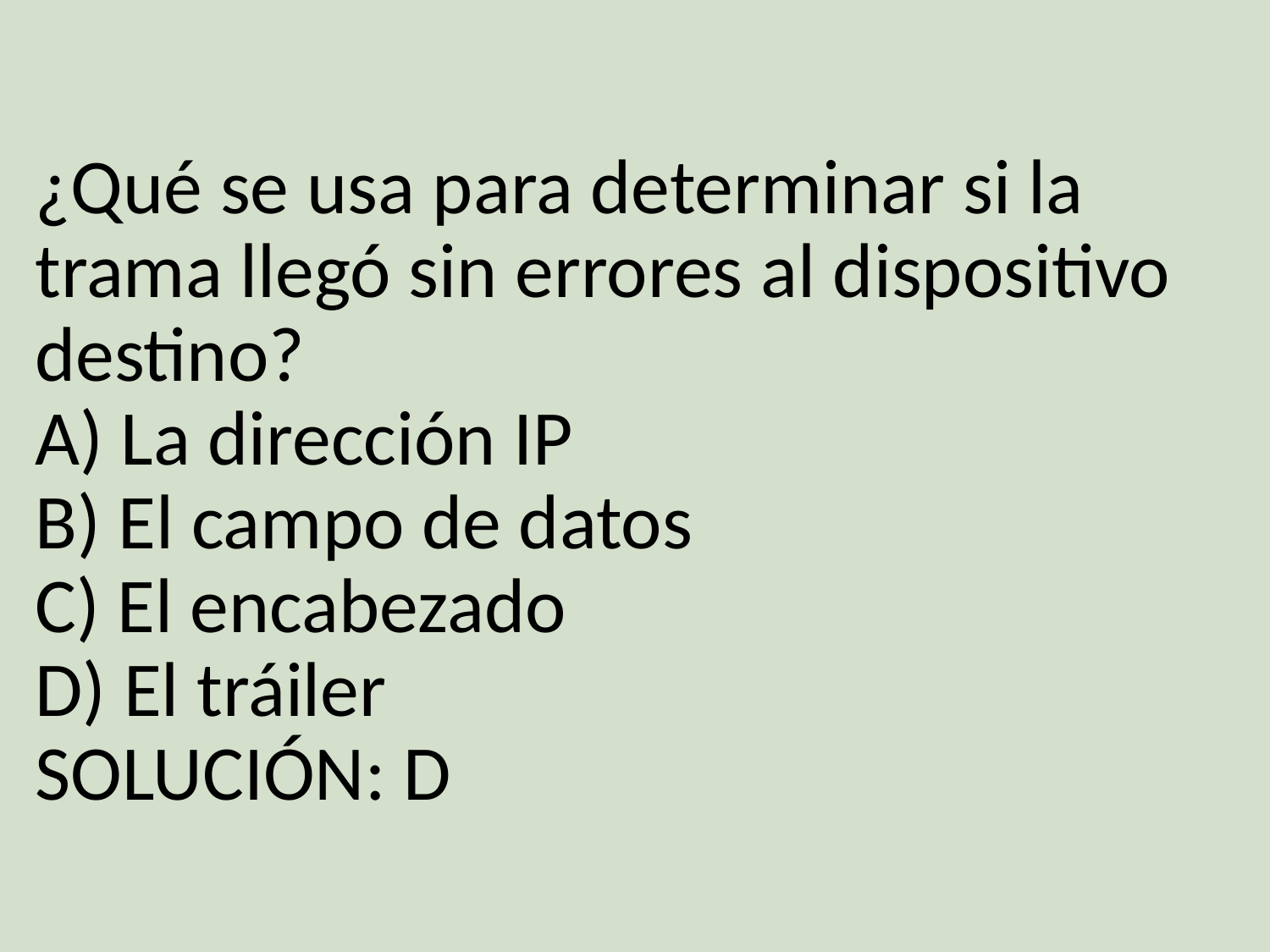

# ¿Qué se usa para determinar si la trama llegó sin errores al dispositivo destino? A) La dirección IP B) El campo de datos C) El encabezado D) El tráiler SOLUCIÓN: D